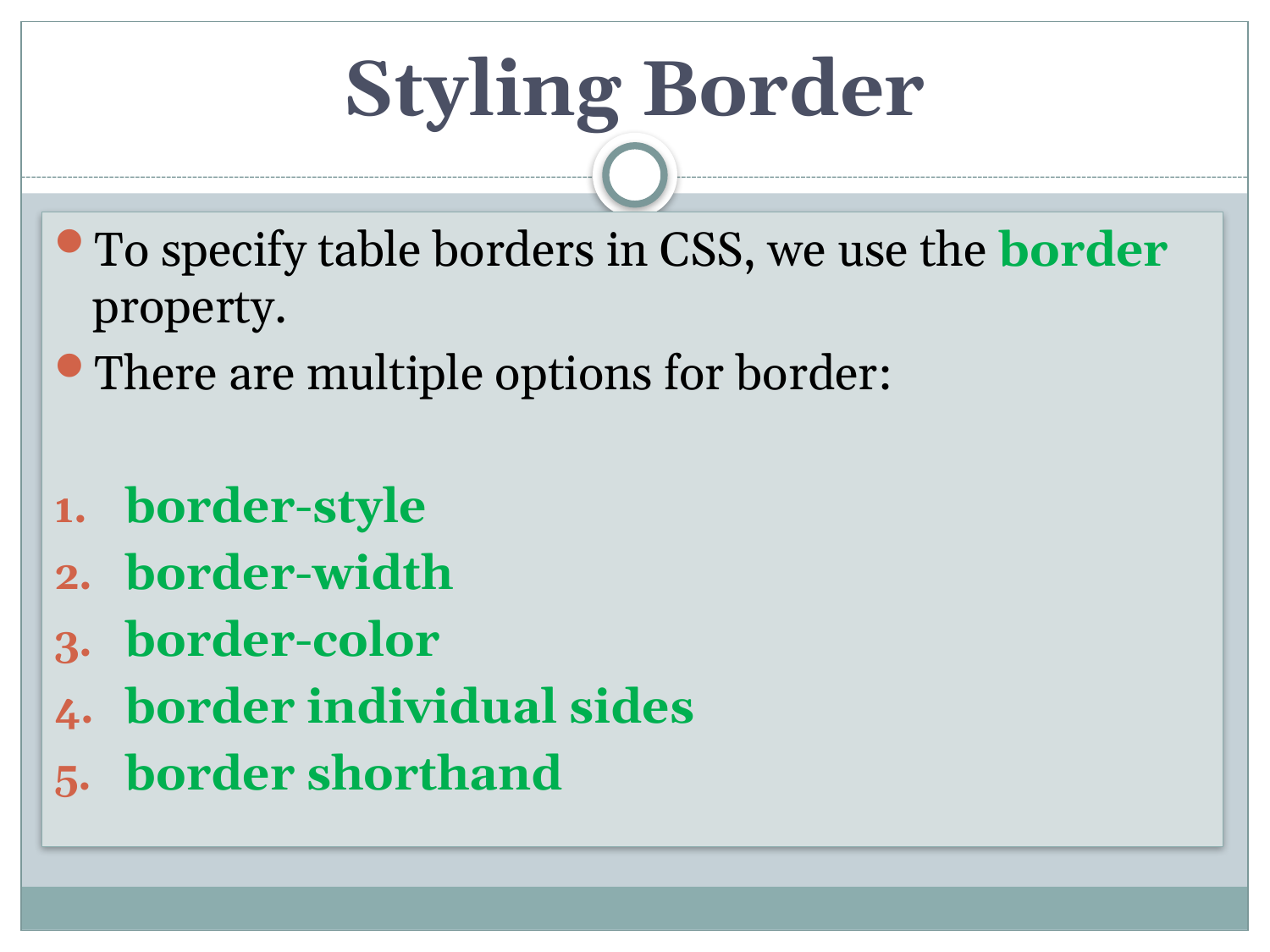

# Styling Border
To specify table borders in CSS, we use the border property.
There are multiple options for border:

border-style
border-width
border-color
border individual sides
border shorthand